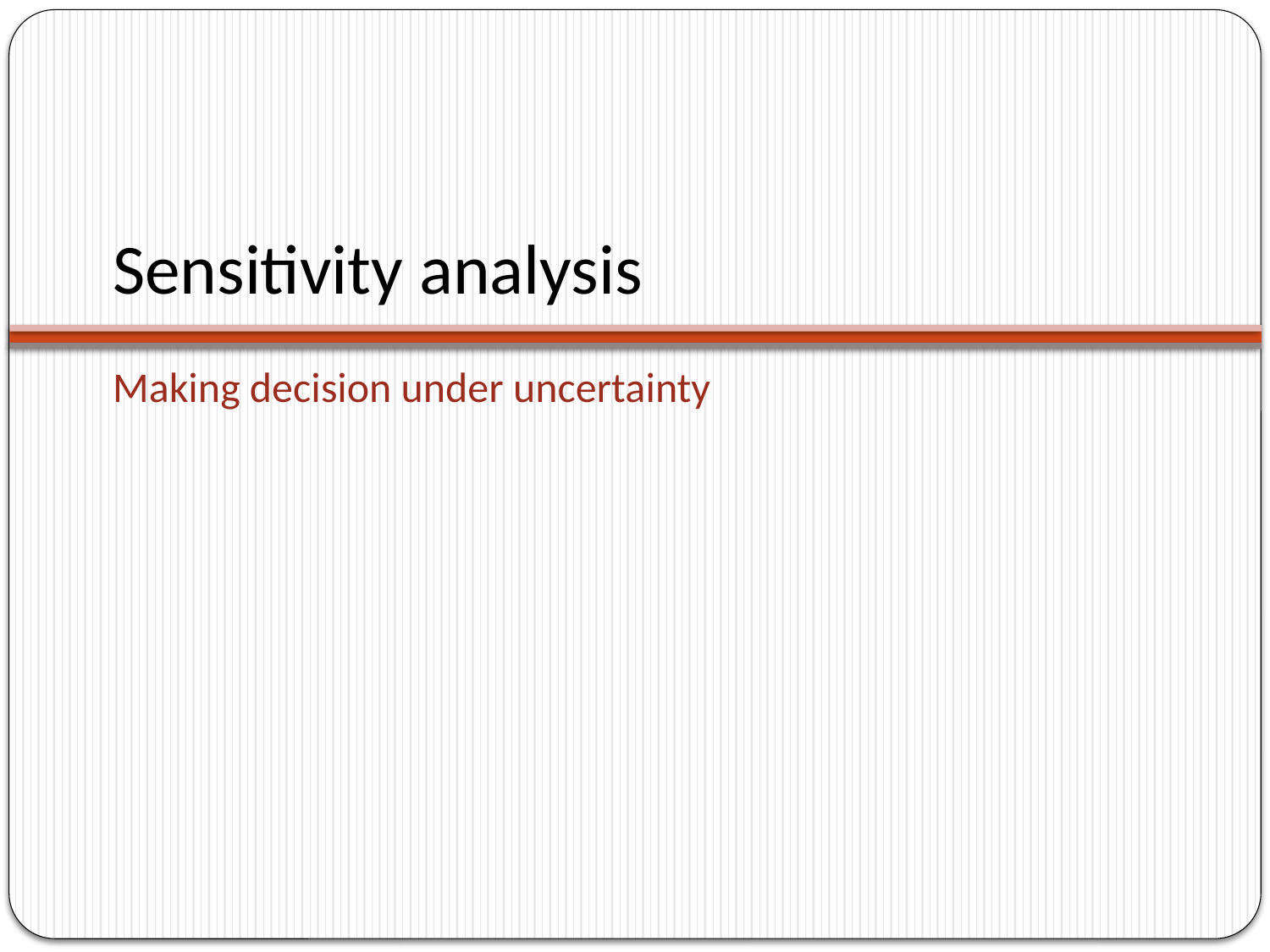

# Sensitivity analysis
Making decision under uncertainty